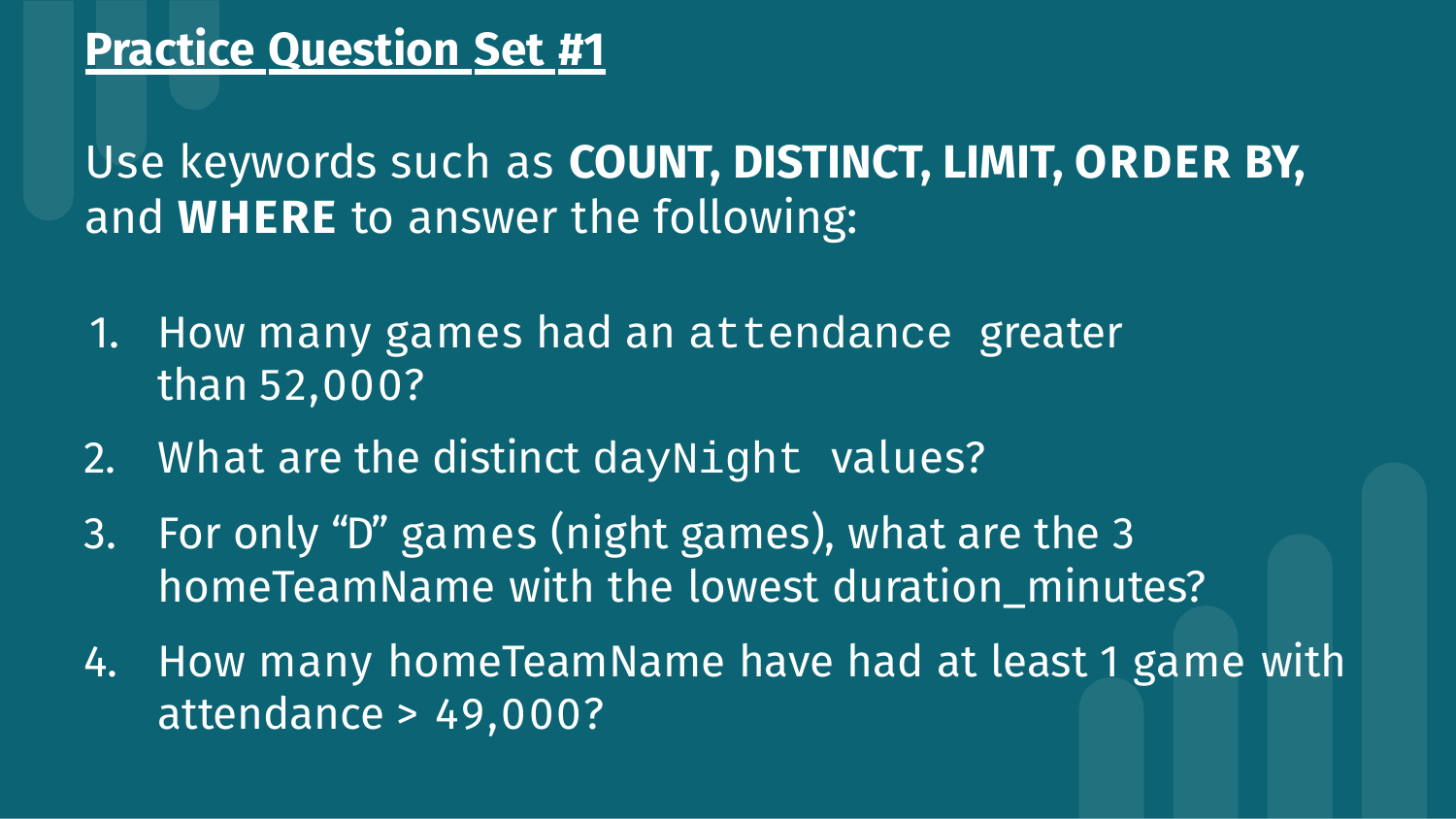

# Practice Question Set #1
Use keywords such as COUNT, DISTINCT, LIMIT, ORDER BY,
and WHERE to answer the following:

How many games had an attendance greater than 52,000?
What are the distinct dayNight values?
For only “D” games (night games), what are the 3 homeTeamName with the lowest duration_minutes?
How many homeTeamName have had at least 1 game with attendance > 49,000?